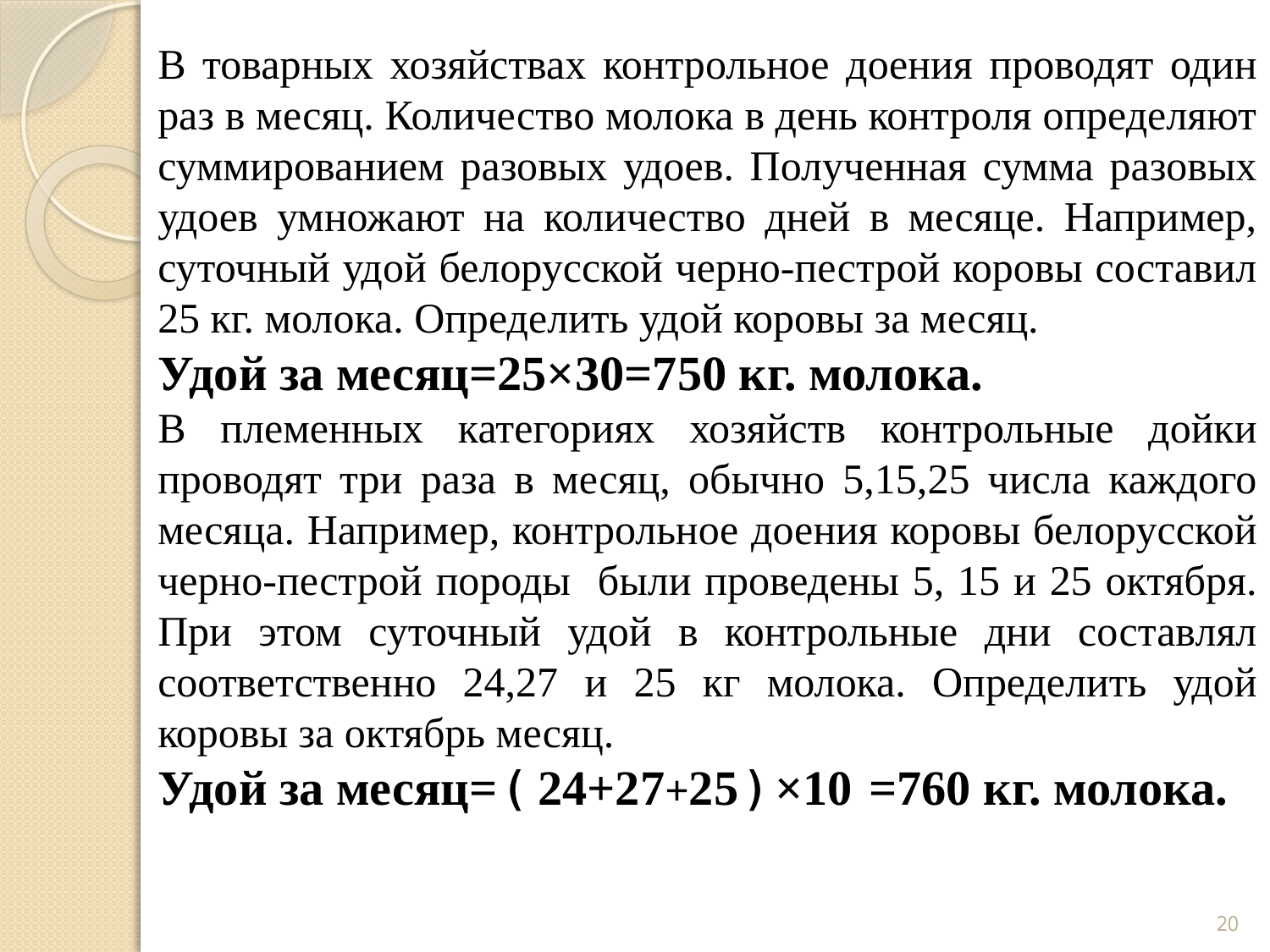

В товарных хозяйствах контрольное доения проводят один раз в месяц. Количество молока в день контроля определяют суммированием разовых удоев. Полученная сумма разовых удоев умножают на количество дней в месяце. Например, суточный удой белорусской черно-пестрой коровы составил 25 кг. молока. Определить удой коровы за месяц.
Удой за месяц=25×30=750 кг. молока.
В племенных категориях хозяйств контрольные дойки проводят три раза в месяц, обычно 5,15,25 числа каждого месяца. Например, контрольное доения коровы белорусской черно-пестрой породы  были проведены 5, 15 и 25 октября. При этом суточный удой в контрольные дни составлял соответственно 24,27 и 25 кг молока. Определить удой коровы за октябрь месяц.
Удой за месяц= ( 24+27+25 ) ×10 =760 кг. молока.

20